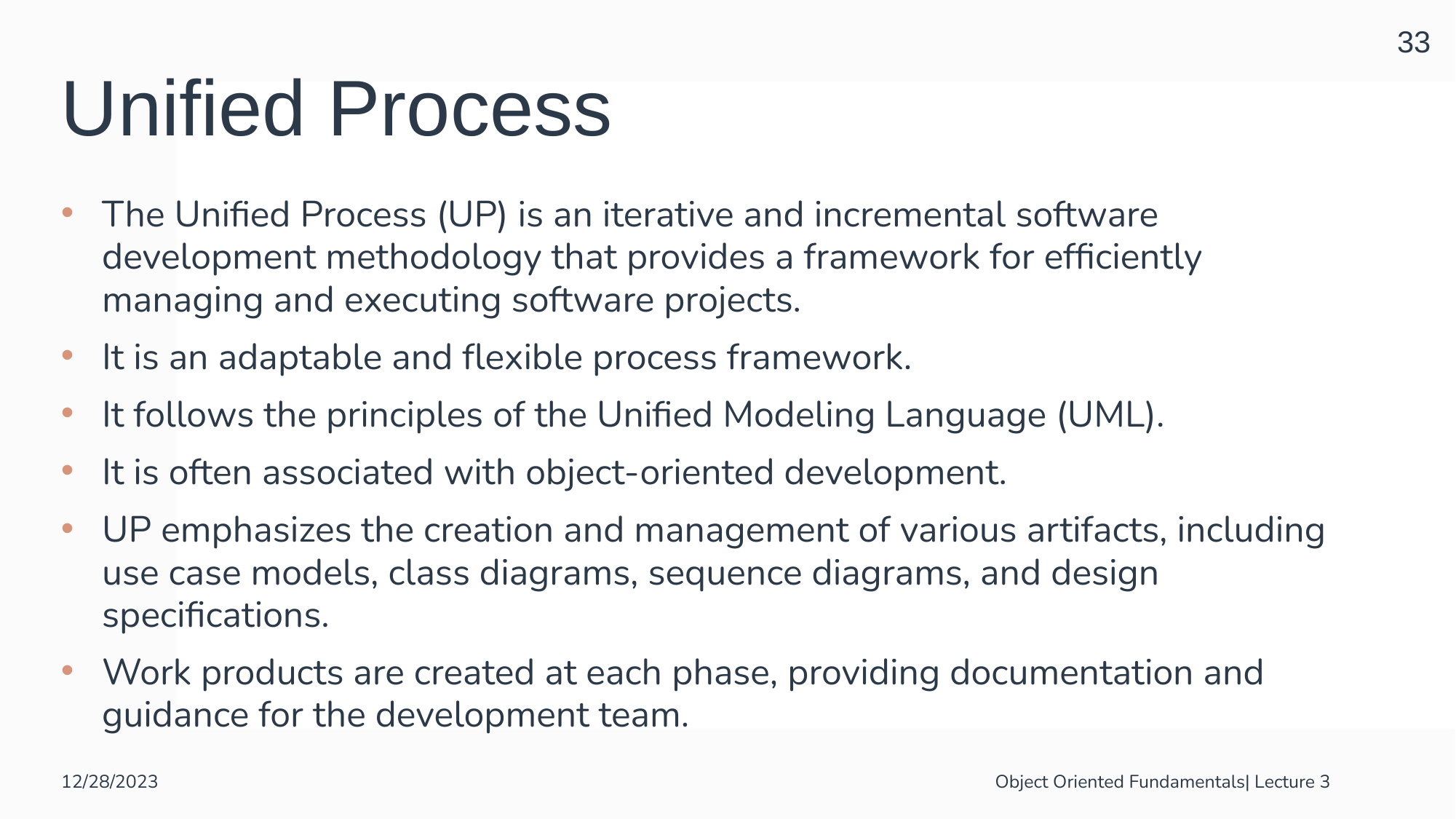

33
# Unified Process
The Unified Process (UP) is an iterative and incremental software development methodology that provides a framework for efficiently managing and executing software projects.
It is an adaptable and flexible process framework.
It follows the principles of the Unified Modeling Language (UML).
It is often associated with object-oriented development.
UP emphasizes the creation and management of various artifacts, including use case models, class diagrams, sequence diagrams, and design specifications.
Work products are created at each phase, providing documentation and guidance for the development team.
12/28/2023
Object Oriented Fundamentals| Lecture 3